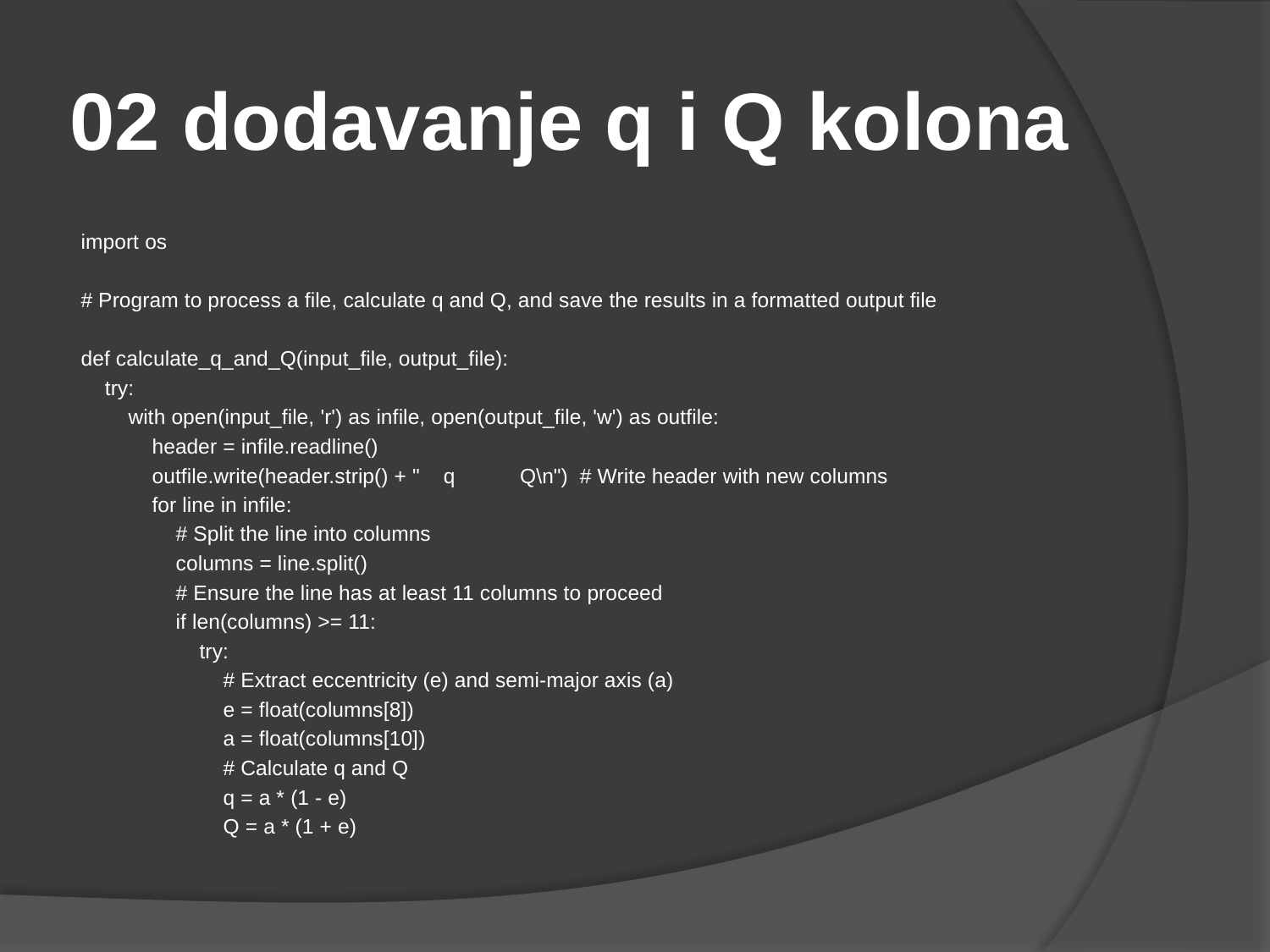

# 02 dodavanje q i Q kolona
import os

# Program to process a file, calculate q and Q, and save the results in a formatted output file

def calculate_q_and_Q(input_file, output_file):
    try:
        with open(input_file, 'r') as infile, open(output_file, 'w') as outfile:
            header = infile.readline()
            outfile.write(header.strip() + "    q           Q\n")  # Write header with new columns
            for line in infile:
                # Split the line into columns
                columns = line.split()
                # Ensure the line has at least 11 columns to proceed
                if len(columns) >= 11:
                    try:
                        # Extract eccentricity (e) and semi-major axis (a)
                        e = float(columns[8])
                        a = float(columns[10])
                        # Calculate q and Q
                        q = a * (1 - e)
                        Q = a * (1 + e)